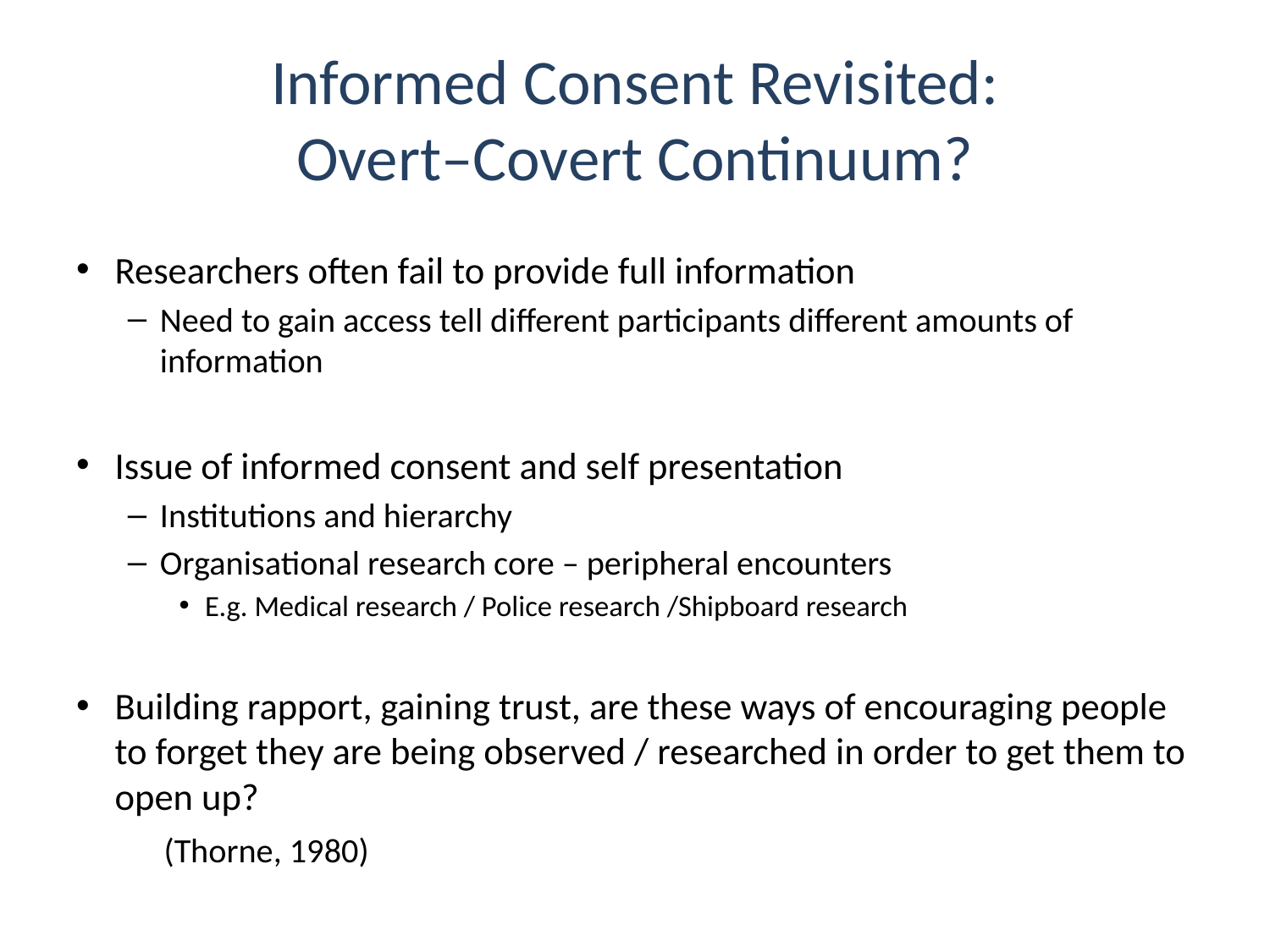

# Informed Consent Revisited: Overt–Covert Continuum?
Researchers often fail to provide full information
Need to gain access tell different participants different amounts of information

Issue of informed consent and self presentation
Institutions and hierarchy
Organisational research core – peripheral encounters
E.g. Medical research / Police research /Shipboard research

Building rapport, gaining trust, are these ways of encouraging people to forget they are being observed / researched in order to get them to open up?
													(Thorne, 1980)